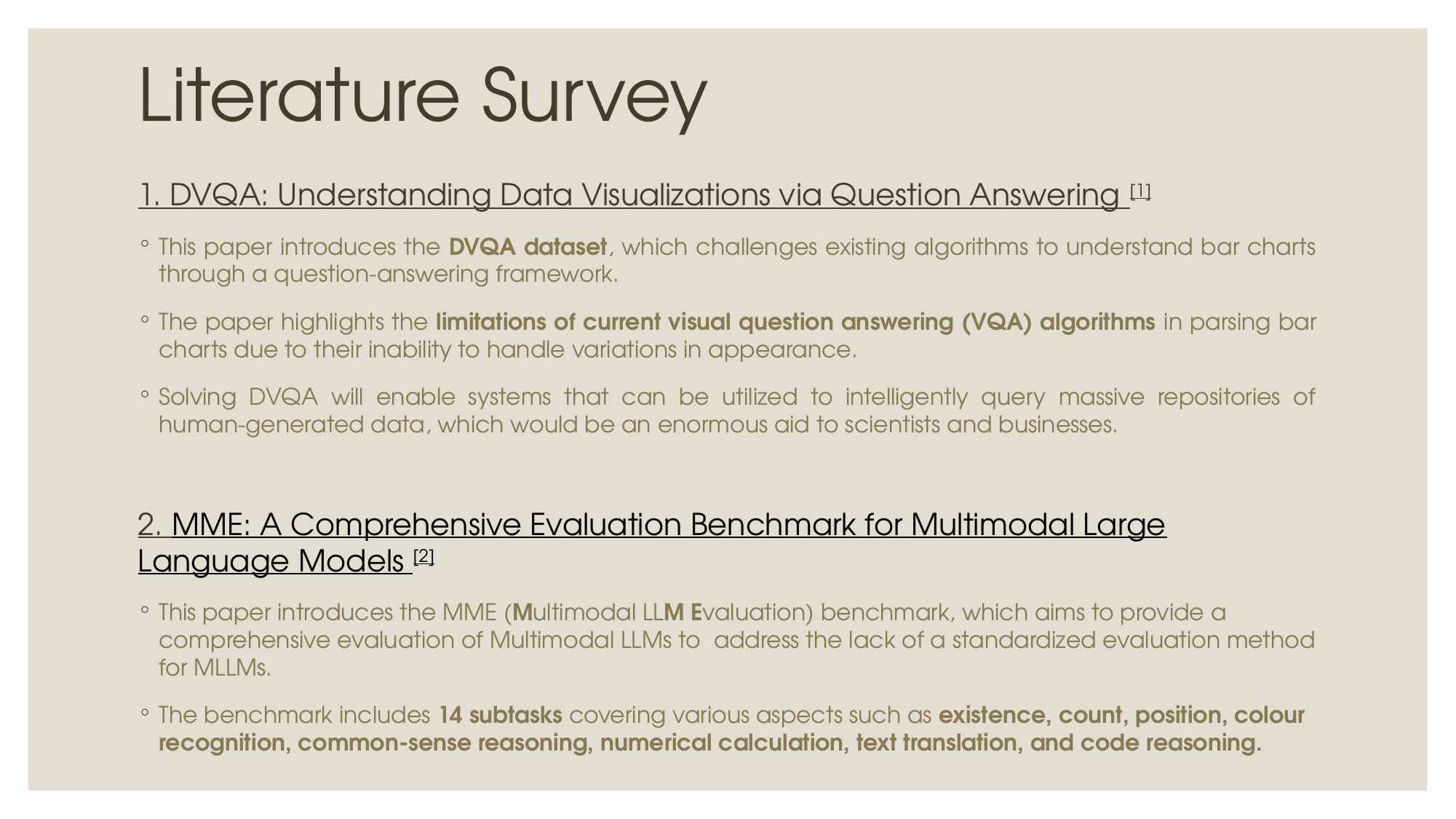

# Literature Survey
1. DVQA: Understanding Data Visualizations via Question Answering [1]
This paper introduces the DVQA dataset, which challenges existing algorithms to understand bar charts through a question-answering framework.
The paper highlights the limitations of current visual question answering (VQA) algorithms in parsing bar charts due to their inability to handle variations in appearance.
Solving DVQA will enable systems that can be utilized to intelligently query massive repositories of human-generated data, which would be an enormous aid to scientists and businesses.

2. MME: A Comprehensive Evaluation Benchmark for Multimodal Large Language Models [2]
This paper introduces the MME (Multimodal LLM Evaluation) benchmark, which aims to provide a comprehensive evaluation of Multimodal LLMs to  address the lack of a standardized evaluation method for MLLMs.
The benchmark includes 14 subtasks covering various aspects such as existence, count, position, colour recognition, common-sense reasoning, numerical calculation, text translation, and code reasoning.